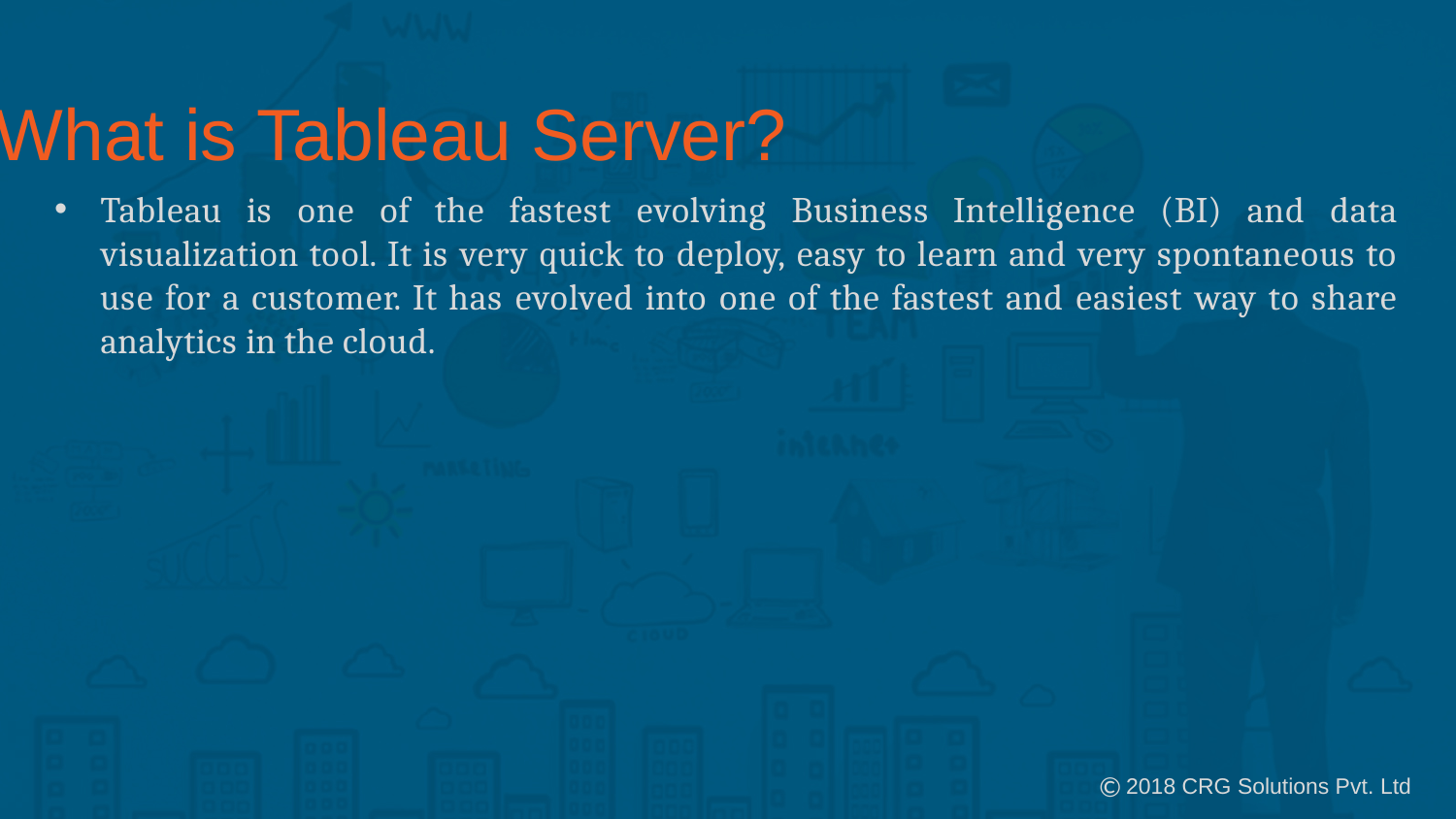

What is Tableau Server?
Tableau is one of the fastest evolving Business Intelligence (BI) and data visualization tool. It is very quick to deploy, easy to learn and very spontaneous to use for a customer. It has evolved into one of the fastest and easiest way to share analytics in the cloud.
©
2018 CRG Solutions Pvt. Ltd